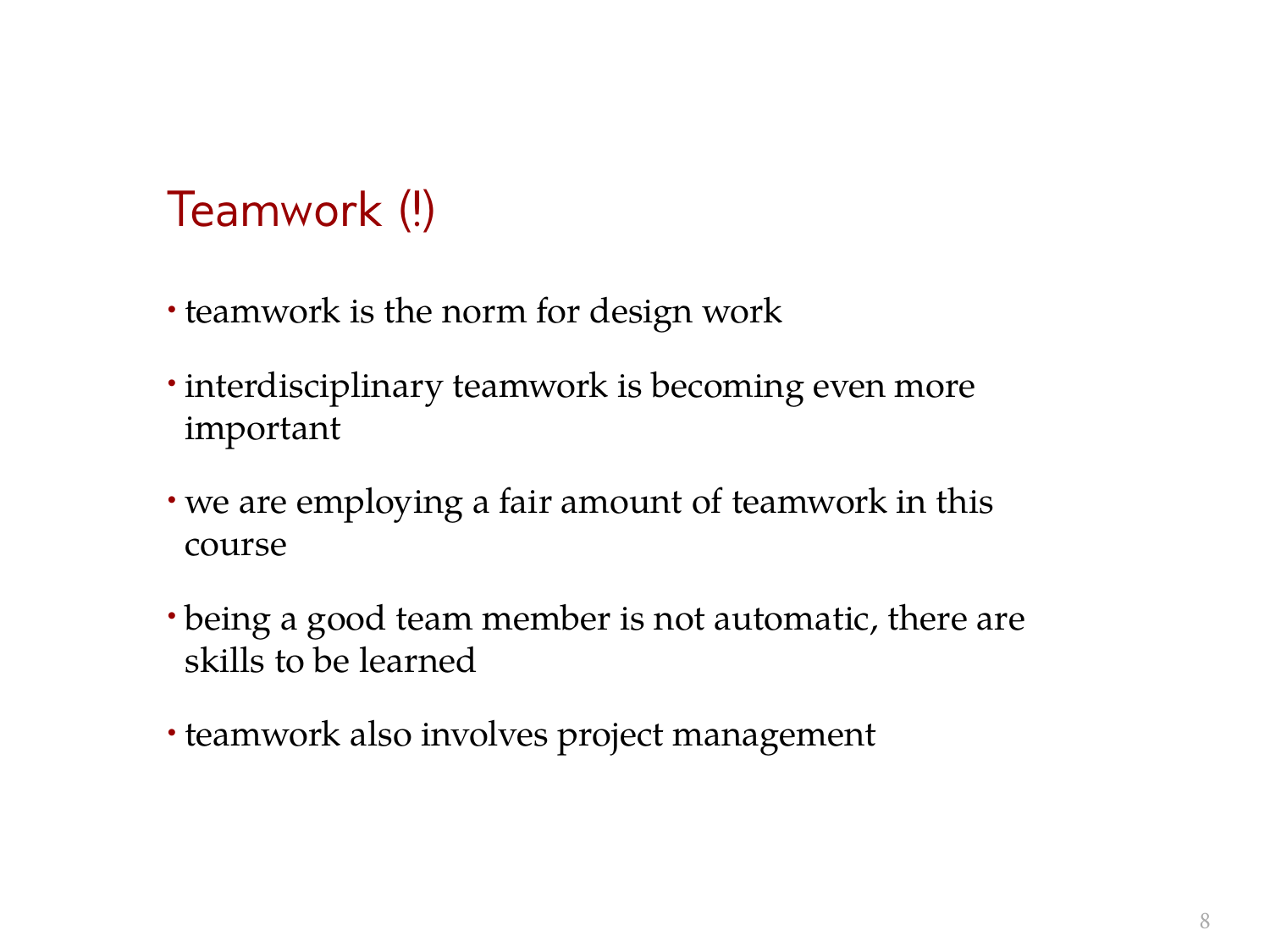

# Teamwork (!)
teamwork is the norm for design work
interdisciplinary teamwork is becoming even more important
we are employing a fair amount of teamwork in this course
being a good team member is not automatic, there are skills to be learned
teamwork also involves project management
8